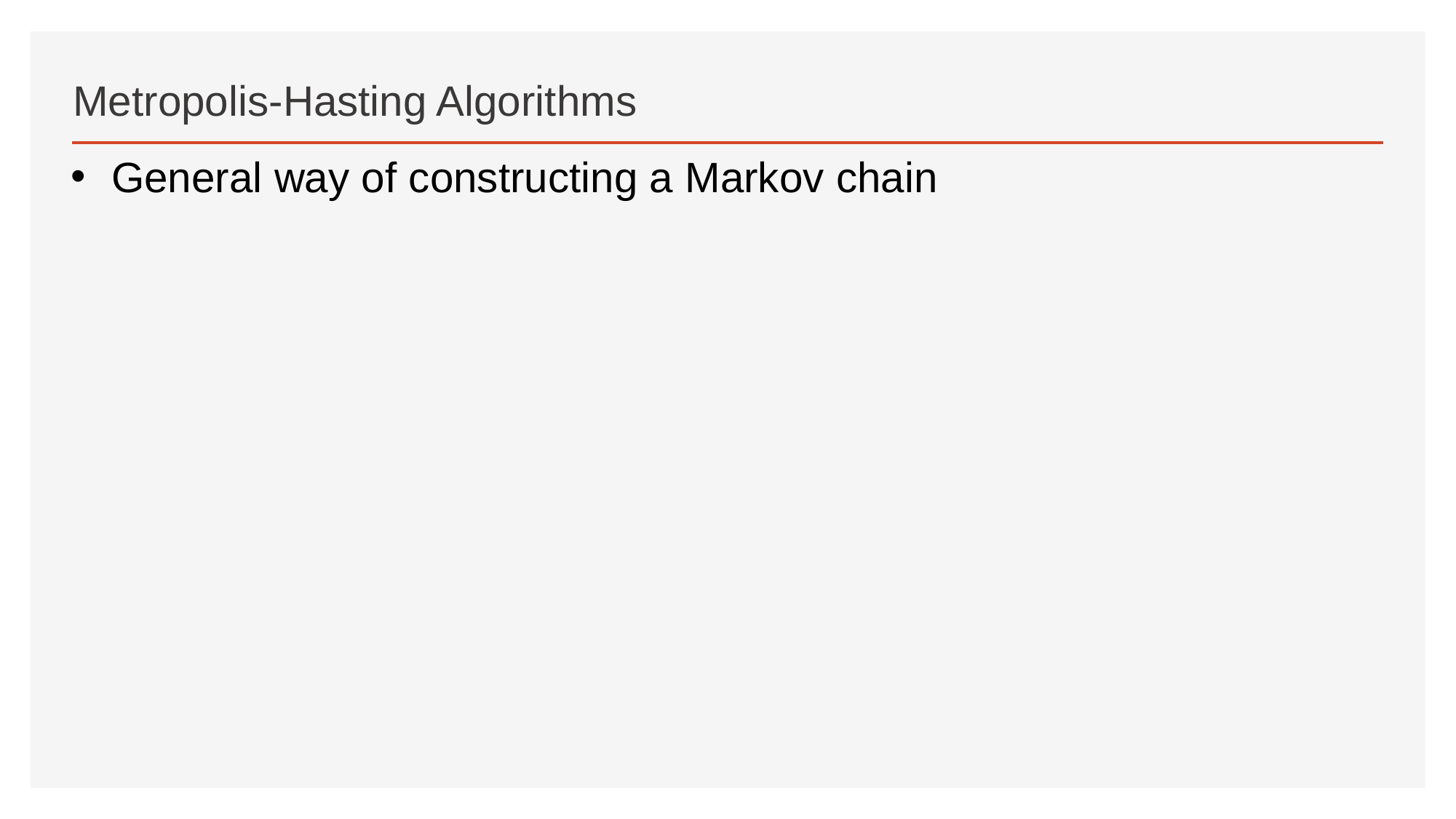

# Metropolis-Hasting Algorithms

General way of constructing a Markov chain